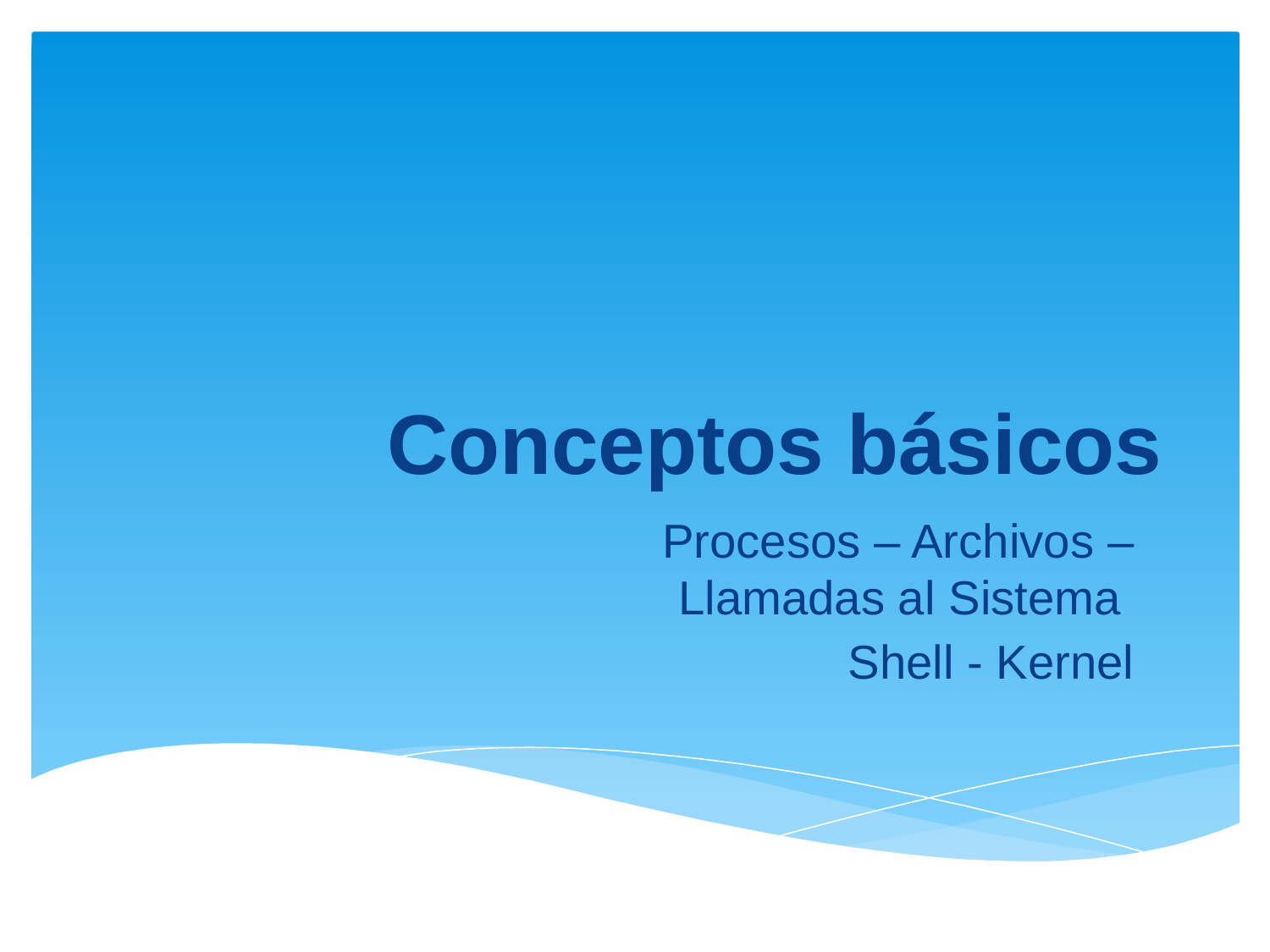

# Conceptos básicos
Procesos – Archivos – Llamadas al Sistema
Shell - Kernel